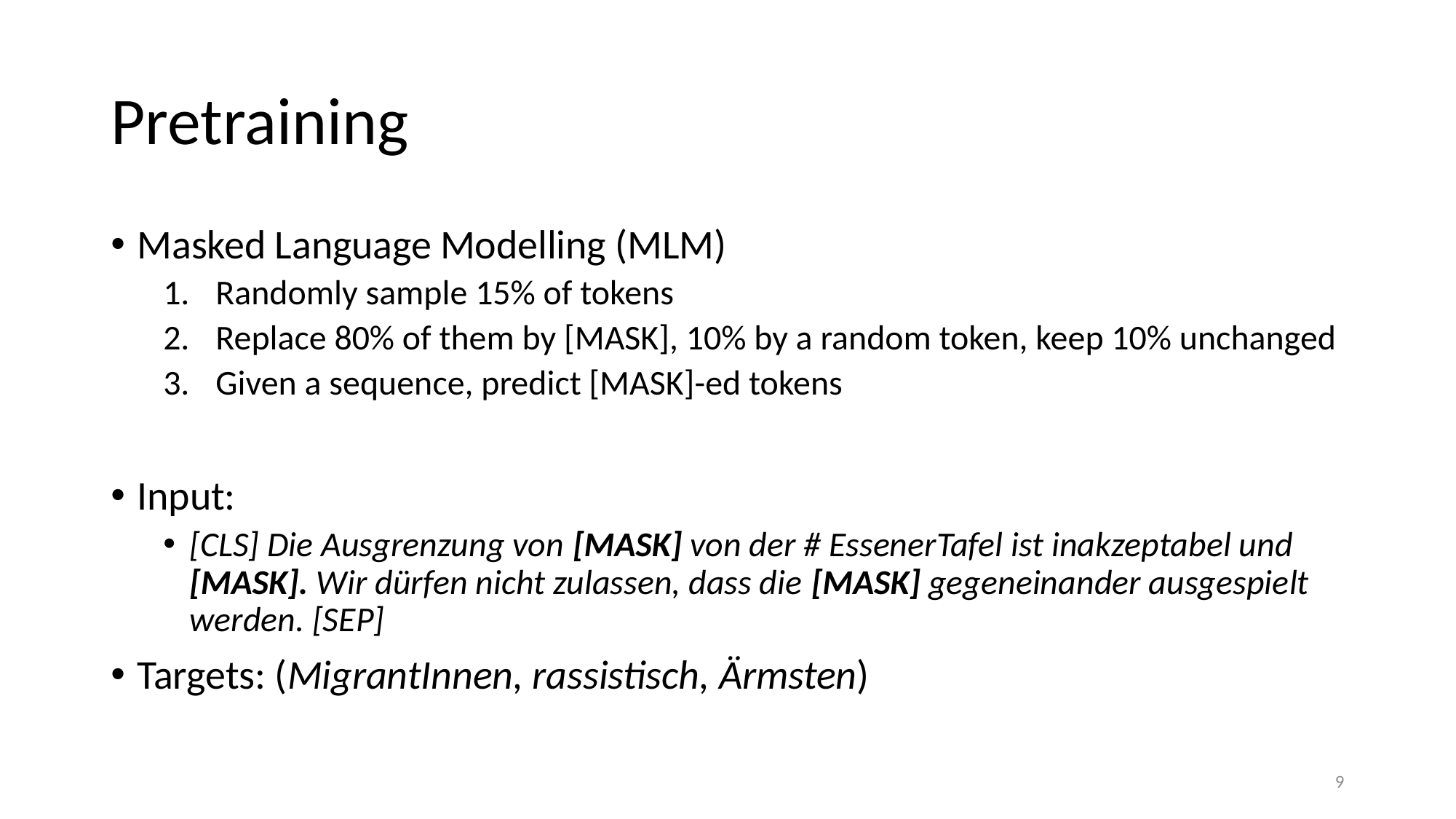

# Pretraining
Masked Language Modelling (MLM)
Randomly sample 15% of tokens
Replace 80% of them by [MASK], 10% by a random token, keep 10% unchanged
Given a sequence, predict [MASK]-ed tokens

Input:
[CLS] Die Ausgrenzung von [MASK] von der # EssenerTafel ist inakzeptabel und [MASK]. Wir dürfen nicht zulassen, dass die [MASK] gegeneinander ausgespielt werden. [SEP]
Targets: (MigrantInnen, rassistisch, Ärmsten)
9